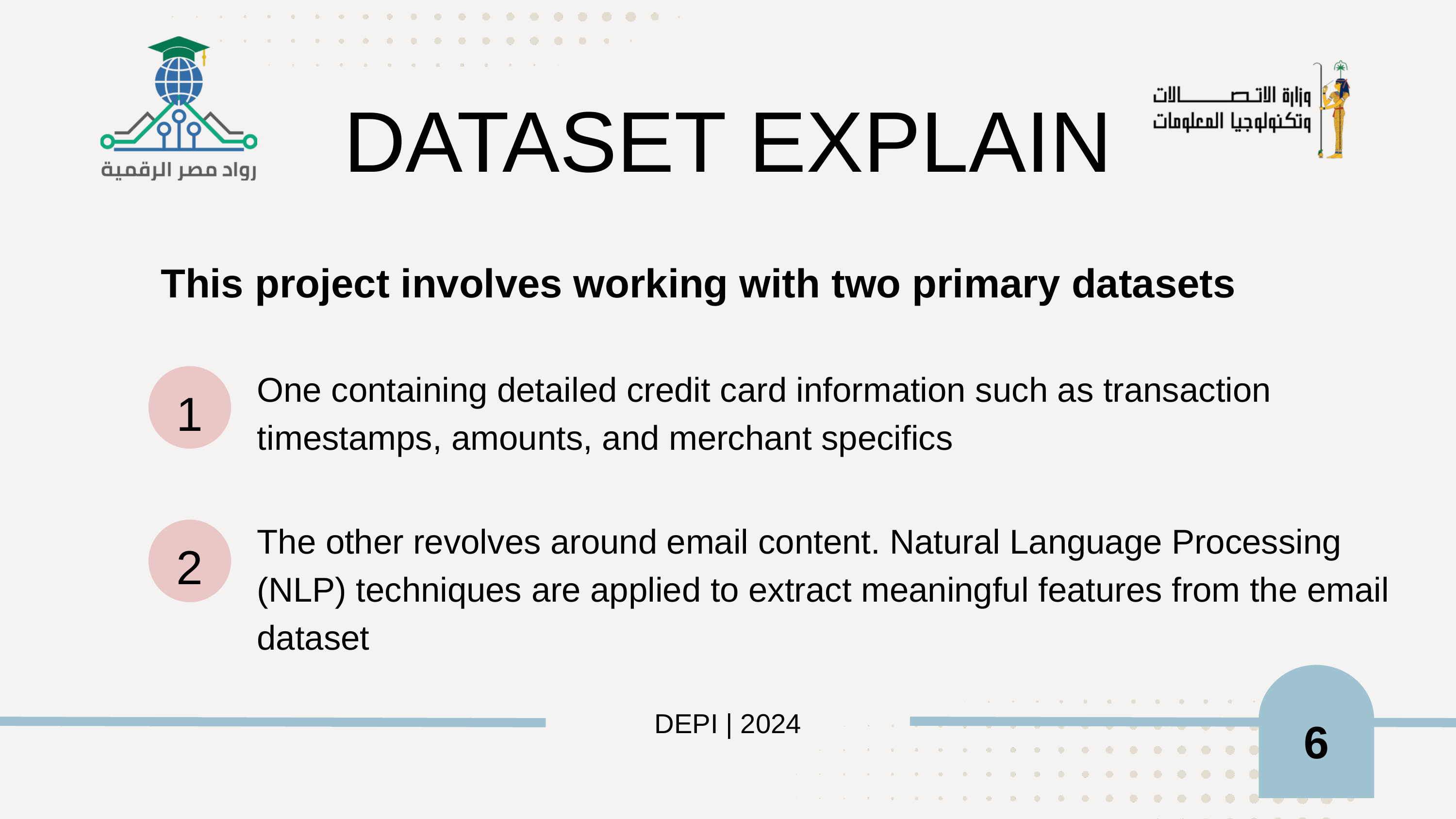

DATASET EXPLAIN
This project involves working with two primary datasets
One containing detailed credit card information such as transaction timestamps, amounts, and merchant specifics

1

2
The other revolves around email content. Natural Language Processing (NLP) techniques are applied to extract meaningful features from the email dataset

DEPI | 2024
6